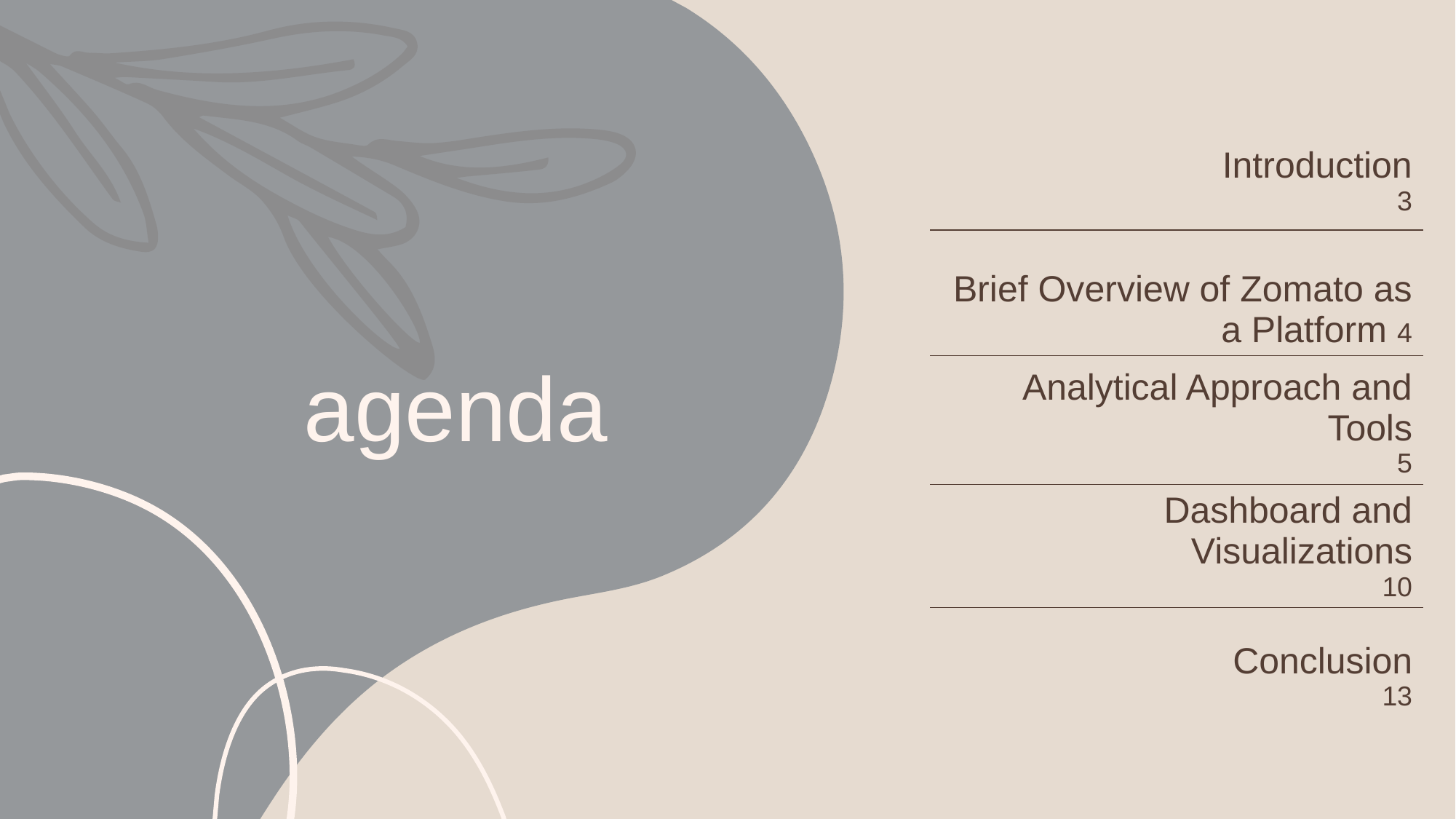

| Introduction 3 |
| --- |
| Brief Overview of Zomato as a Platform 4 |
| Analytical Approach and Tools 5 |
| Dashboard and Visualizations 10 |
| Conclusion 13 |
# agenda